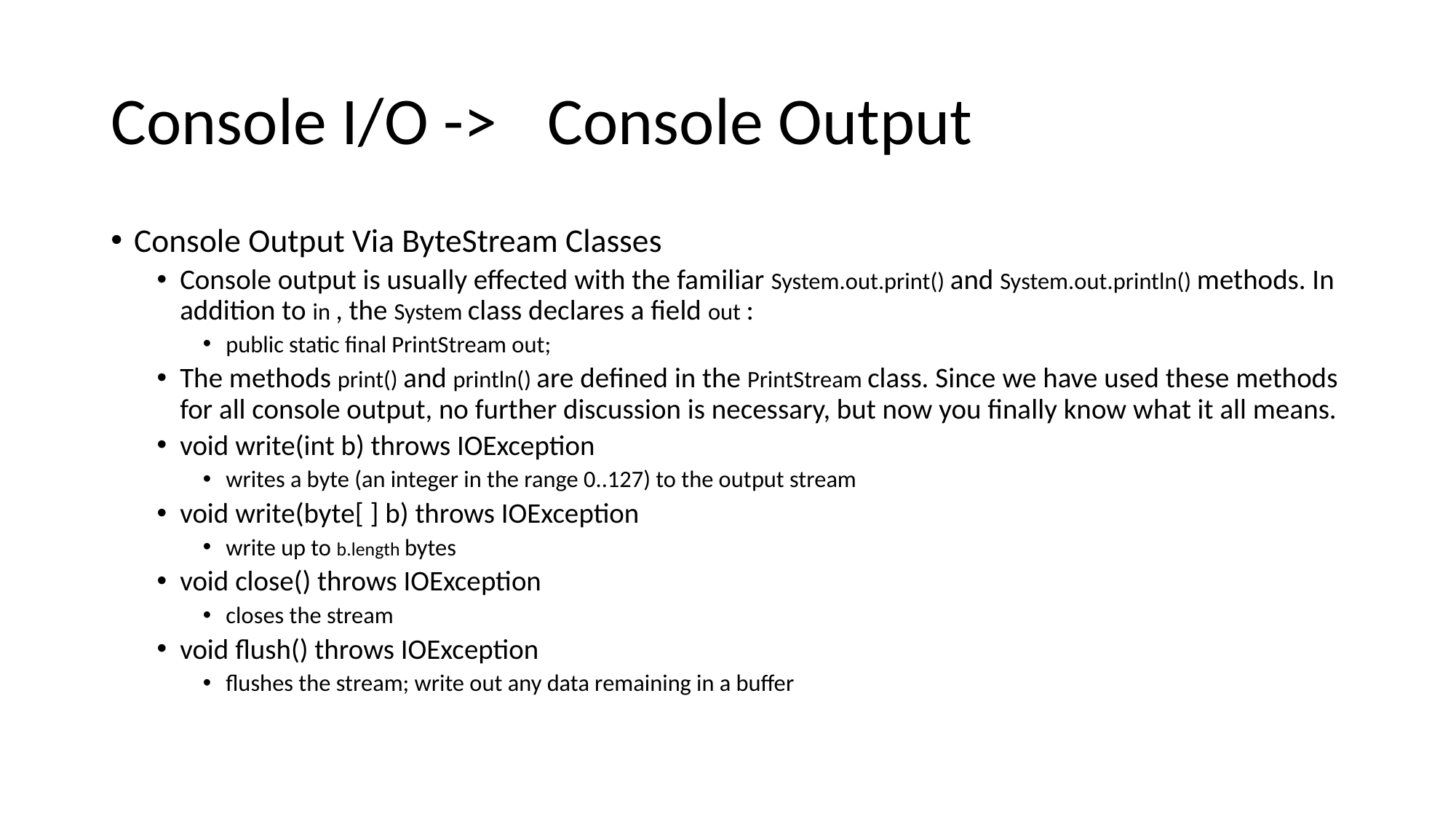

# Console I/O ->	Console Output
Console Output Via ByteStream Classes
Console output is usually effected with the familiar System.out.print() and System.out.println() methods. In addition to in , the System class declares a field out :
public static final PrintStream out;
The methods print() and println() are defined in the PrintStream class. Since we have used these methods for all console output, no further discussion is necessary, but now you finally know what it all means.
void write(int b) throws IOException
writes a byte (an integer in the range 0..127) to the output stream
void write(byte[ ] b) throws IOException
write up to b.length bytes
void close() throws IOException
closes the stream
void flush() throws IOException
flushes the stream; write out any data remaining in a buffer